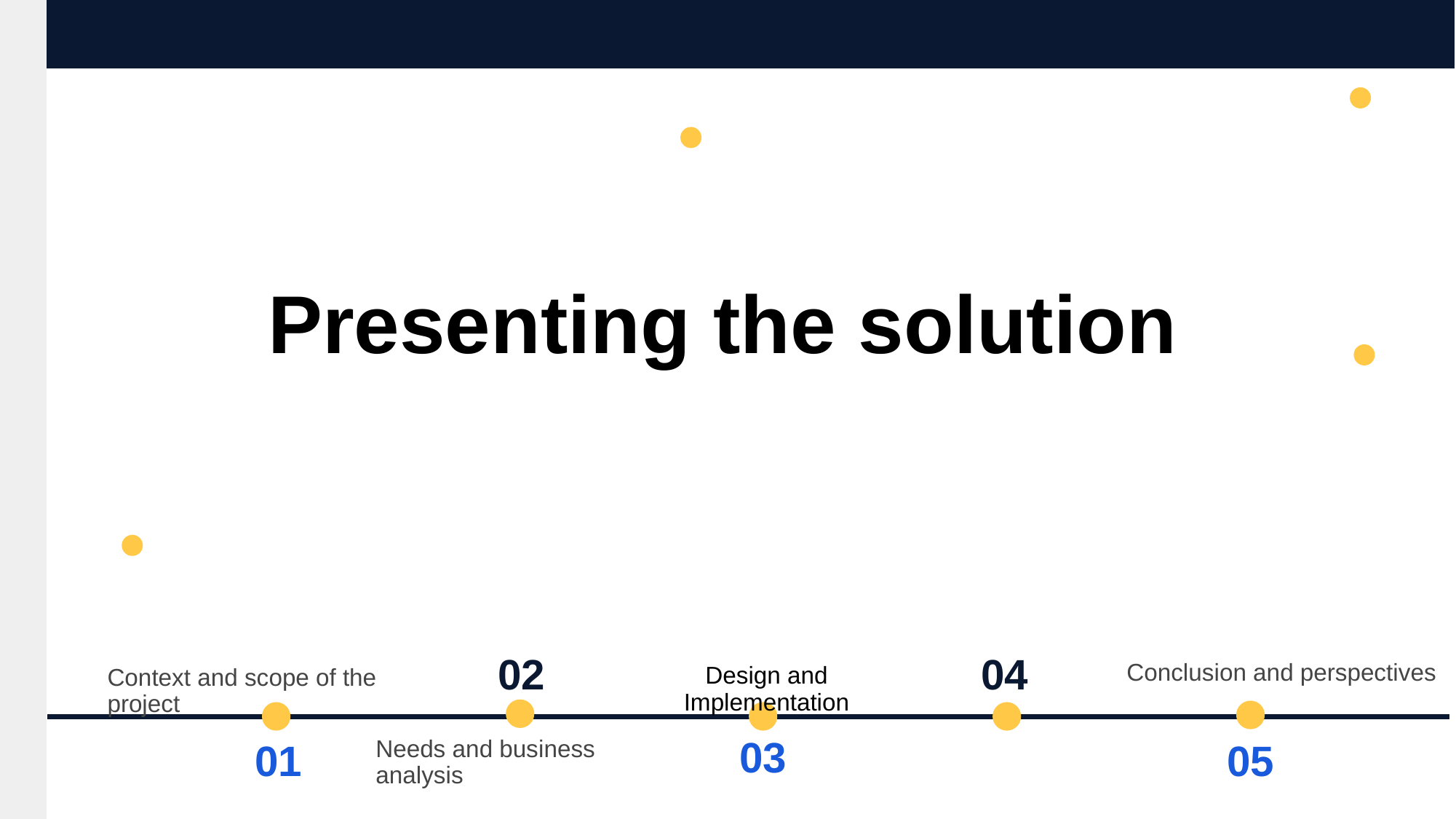

Presenting the solution

02
04
Conclusion and perspectives
Design and Implementation

Context and scope of the project

03
01
05
Needs and business analysis